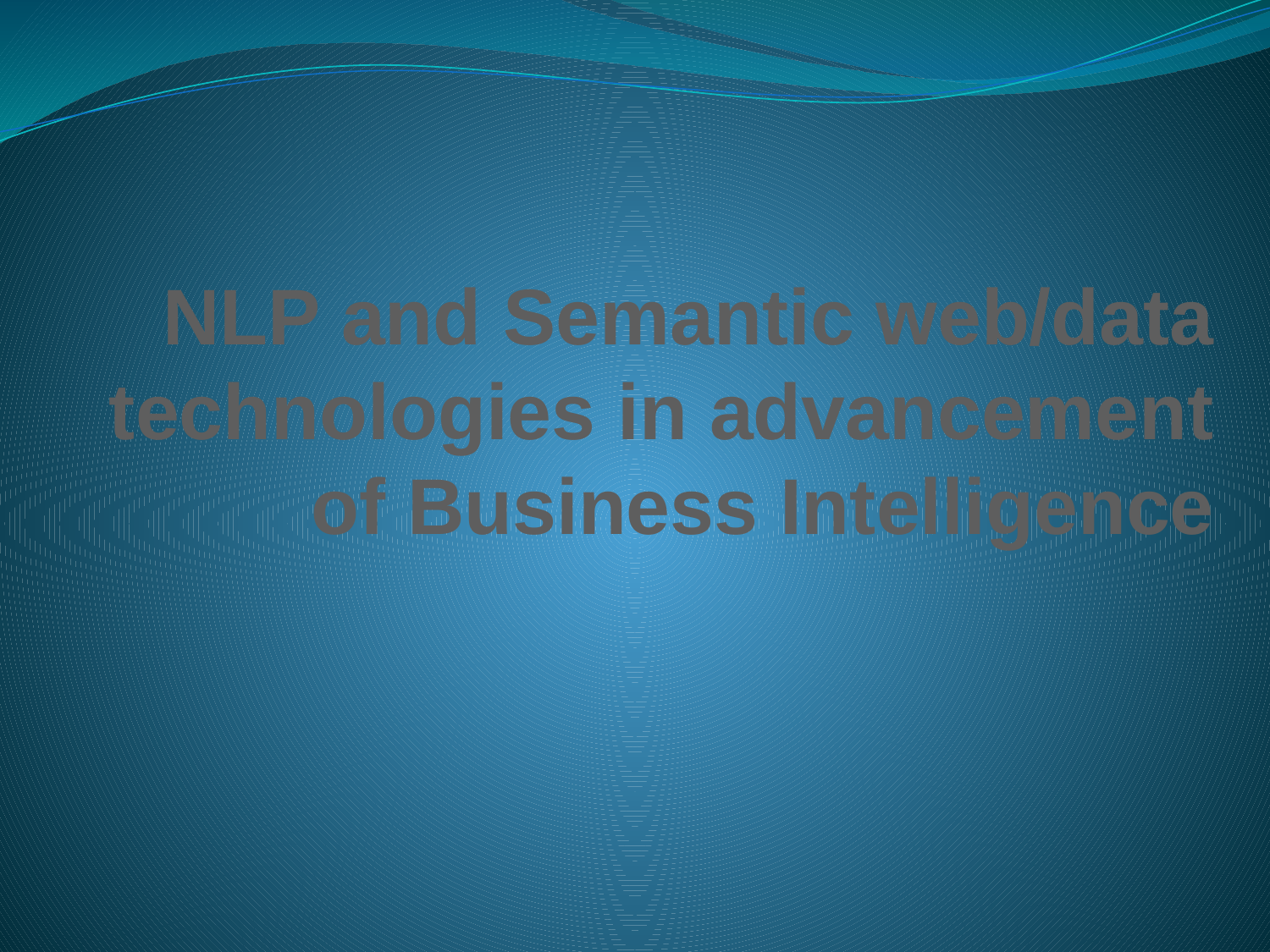

# NLP and Semantic web/data technologies in advancement of Business Intelligence